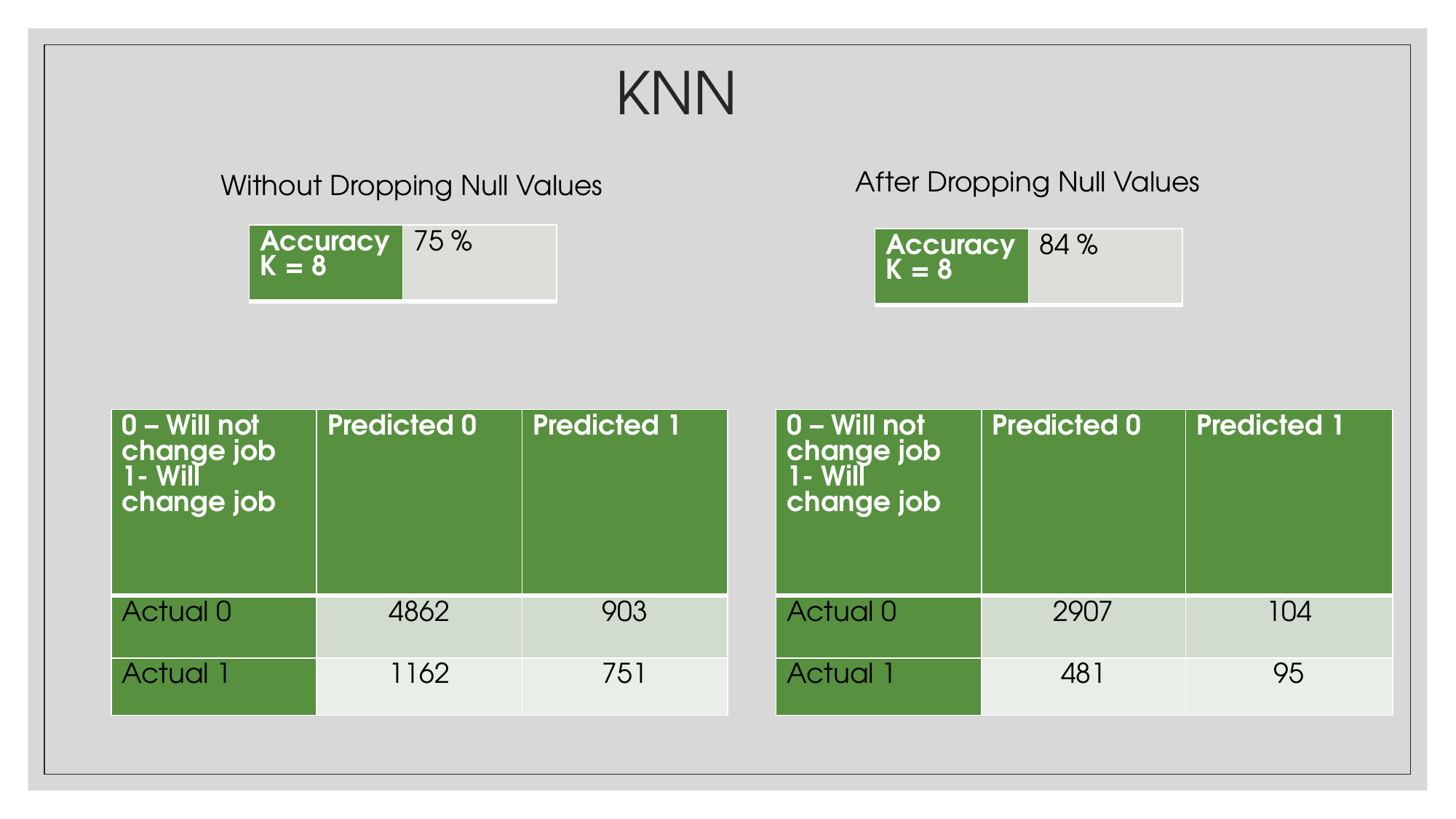

# KNN
After Dropping Null Values
Without Dropping Null Values
| AccuracyK = 8 | 75 % |
| --- | --- |
| Accuracy K = 8 | 84 % |
| --- | --- |

| 0 – Will not change job 1- Will change job | Predicted 0 | Predicted 1 |
| --- | --- | --- |
| Actual 0 | 4862 | 903 |
| Actual 1 | 1162 | 751 |
| 0 – Will not change job 1- Will change job | Predicted 0 | Predicted 1 |
| --- | --- | --- |
| Actual 0 | 2907 | 104 |
| Actual 1 | 481 | 95 |